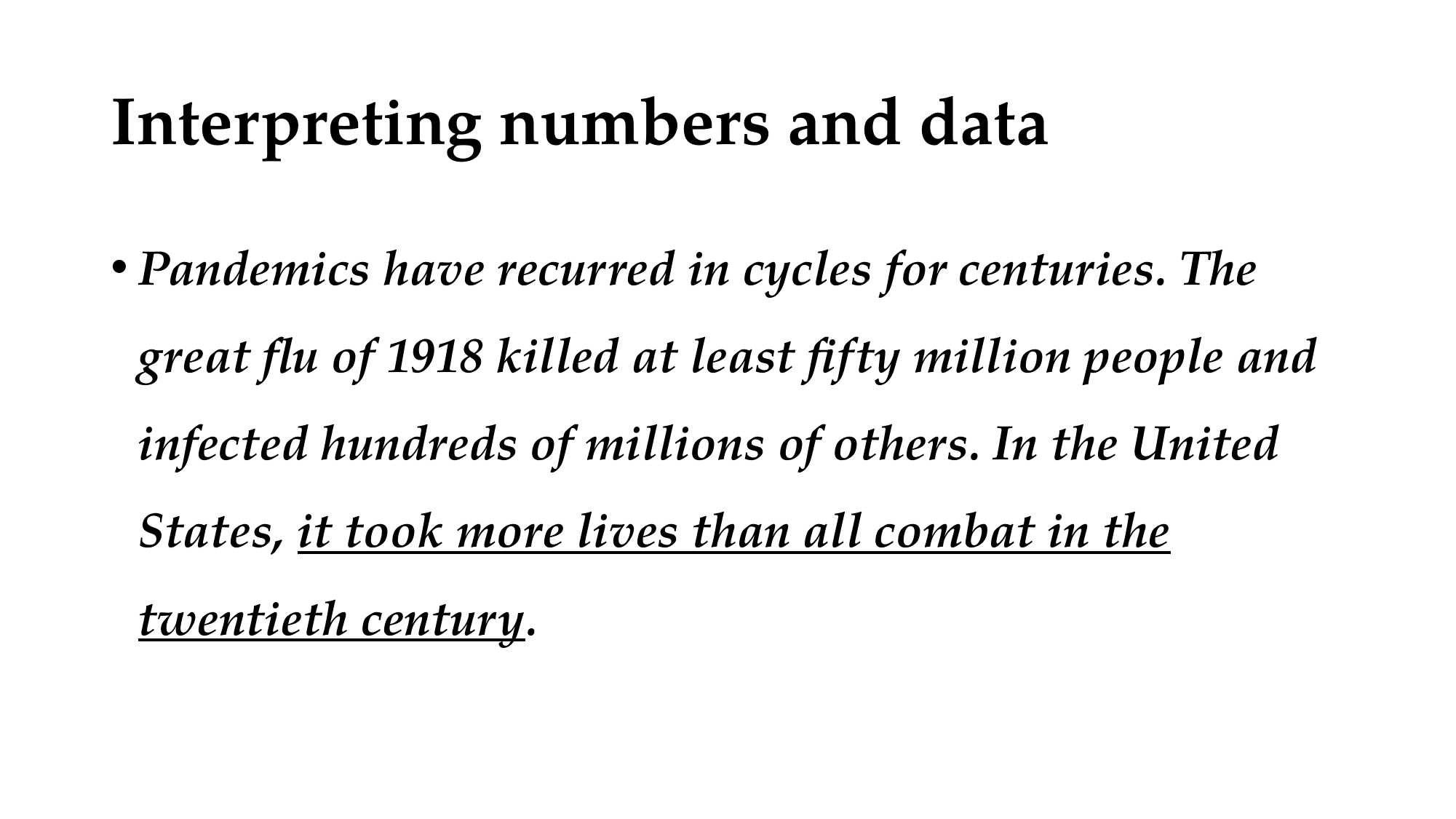

# Interpreting numbers and data
Pandemics have recurred in cycles for centuries. The great flu of 1918 killed at least fifty million people and infected hundreds of millions of others. In the United States, it took more lives than all combat in the twentieth century.